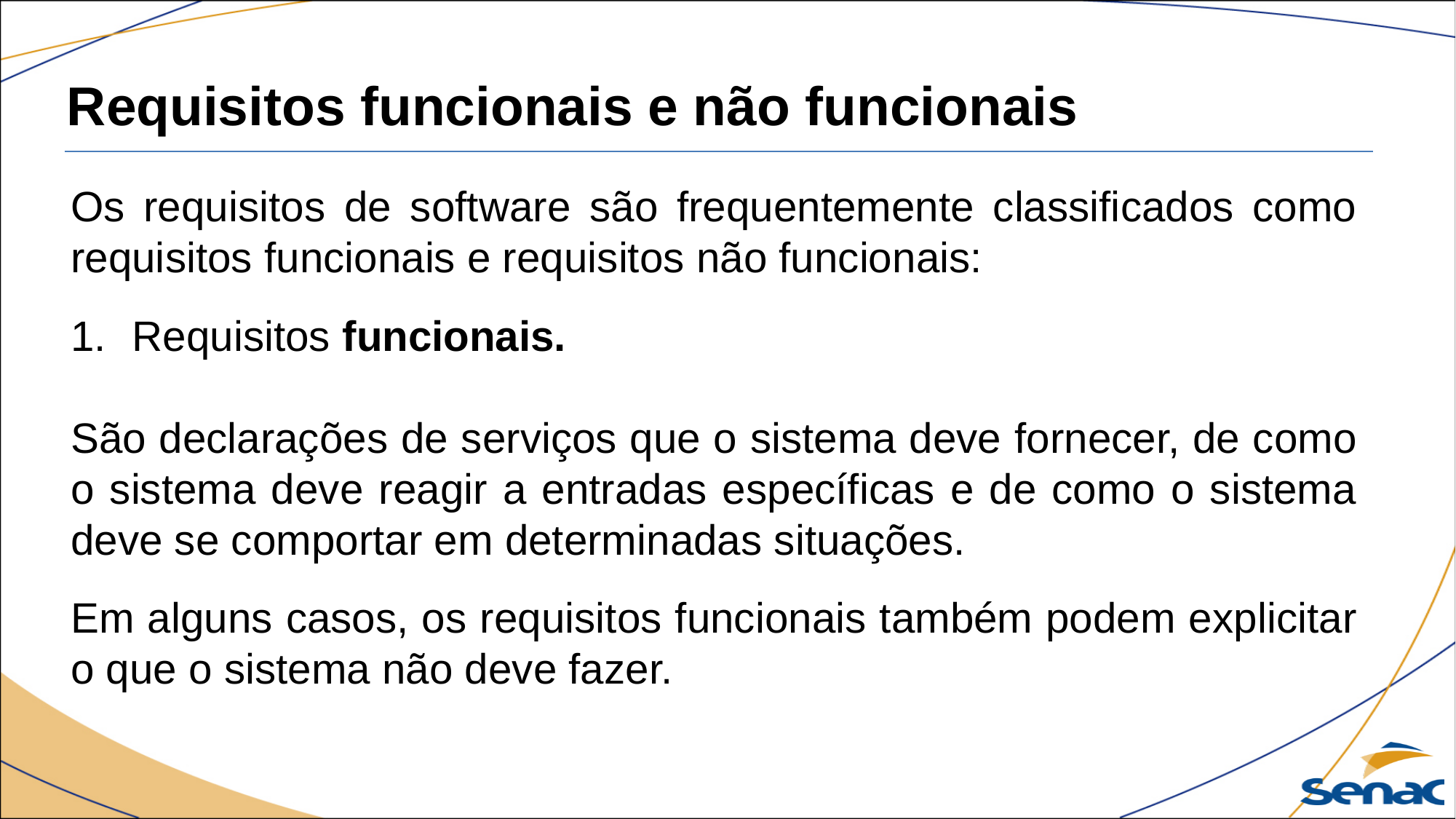

Requisitos funcionais e não funcionais
Os requisitos de software são frequentemente classificados como requisitos funcionais e requisitos não funcionais:

Requisitos funcionais.

São declarações de serviços que o sistema deve fornecer, de como o sistema deve reagir a entradas específicas e de como o sistema deve se comportar em determinadas situações.

Em alguns casos, os requisitos funcionais também podem explicitar o que o sistema não deve fazer.